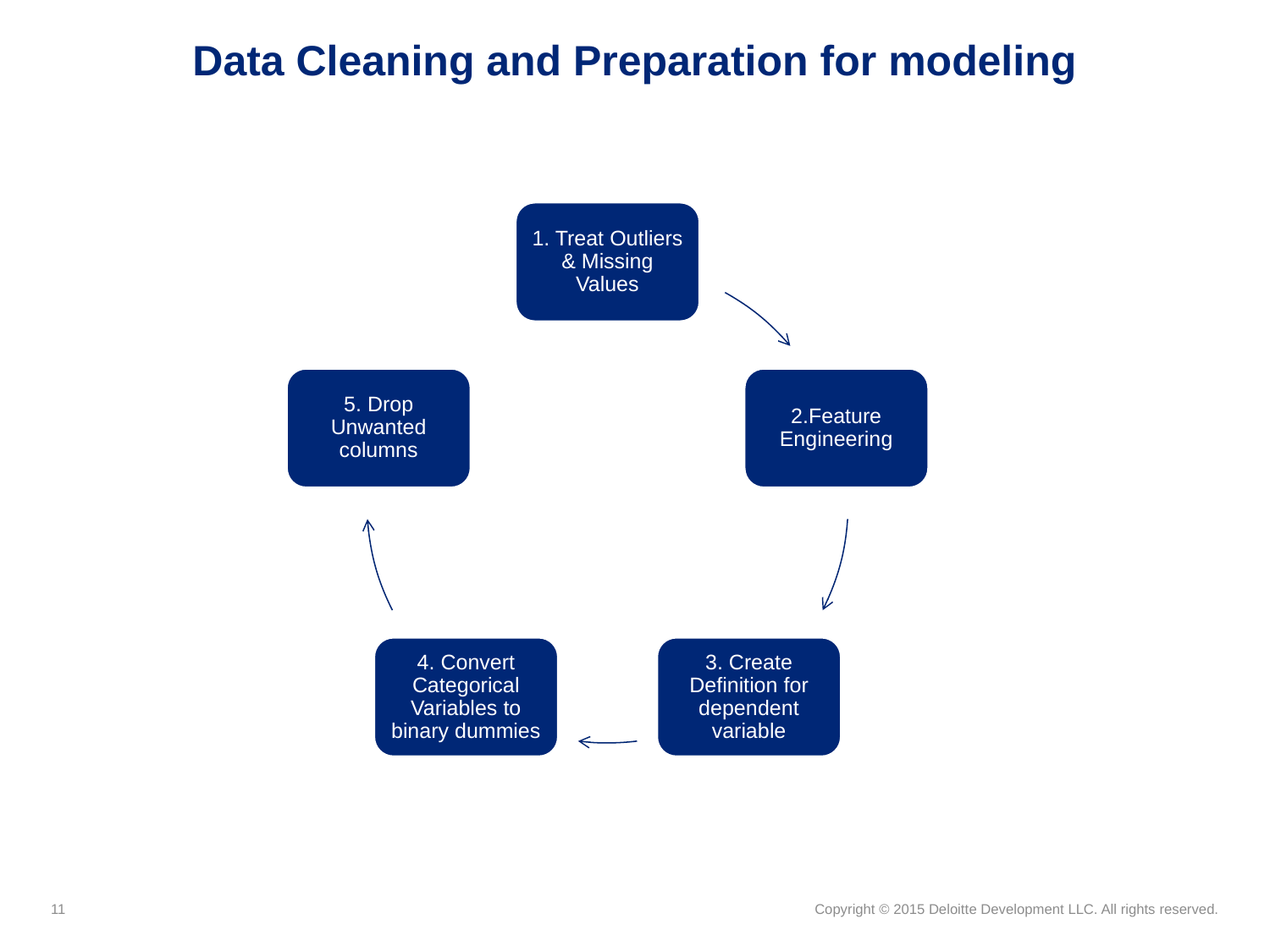

# Data Cleaning and Preparation for modeling
1. Treat Outliers & Missing Values

5. Drop Unwanted columns
2.Feature Engineering
4. Convert Categorical Variables to binary dummies
3. Create Definition for dependent variable